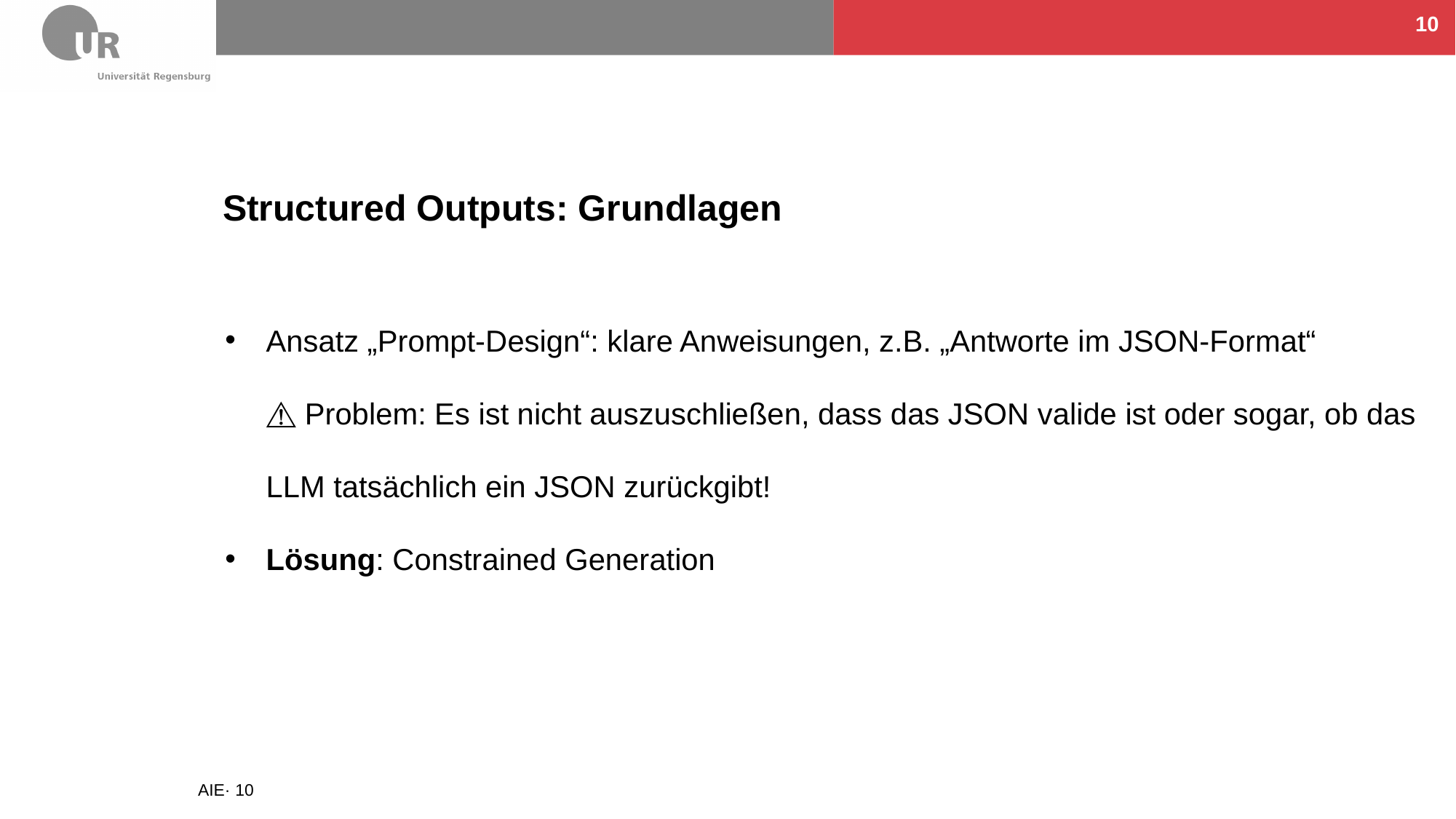

10
# Structured Outputs: Grundlagen
Ansatz „Prompt-Design“: klare Anweisungen, z.B. „Antworte im JSON-Format“
⚠️ Problem: Es ist nicht auszuschließen, dass das JSON valide ist oder sogar, ob das LLM tatsächlich ein JSON zurückgibt!
Lösung: Constrained Generation